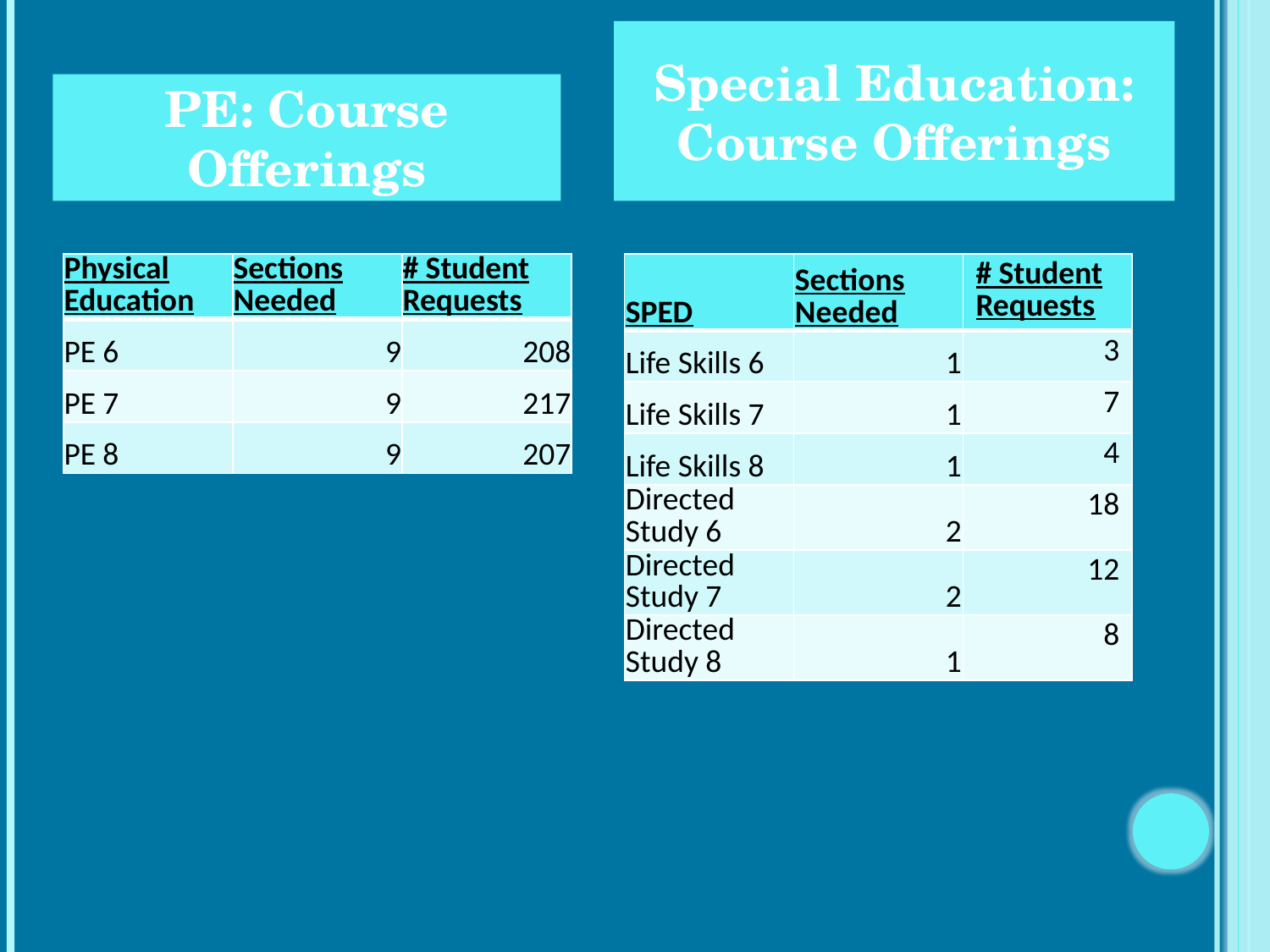

Special Education: Course Offerings
PE: Course Offerings
| Physical Education | Sections Needed | # Student Requests |
| --- | --- | --- |
| PE 6 | 9 | 208 |
| PE 7 | 9 | 217 |
| PE 8 | 9 | 207 |
| SPED | Sections Needed | # Student Requests |
| --- | --- | --- |
| Life Skills 6 | 1 | 3 |
| Life Skills 7 | 1 | 7 |
| Life Skills 8 | 1 | 4 |
| Directed Study 6 | 2 | 18 |
| Directed Study 7 | 2 | 12 |
| Directed Study 8 | 1 | 8 |